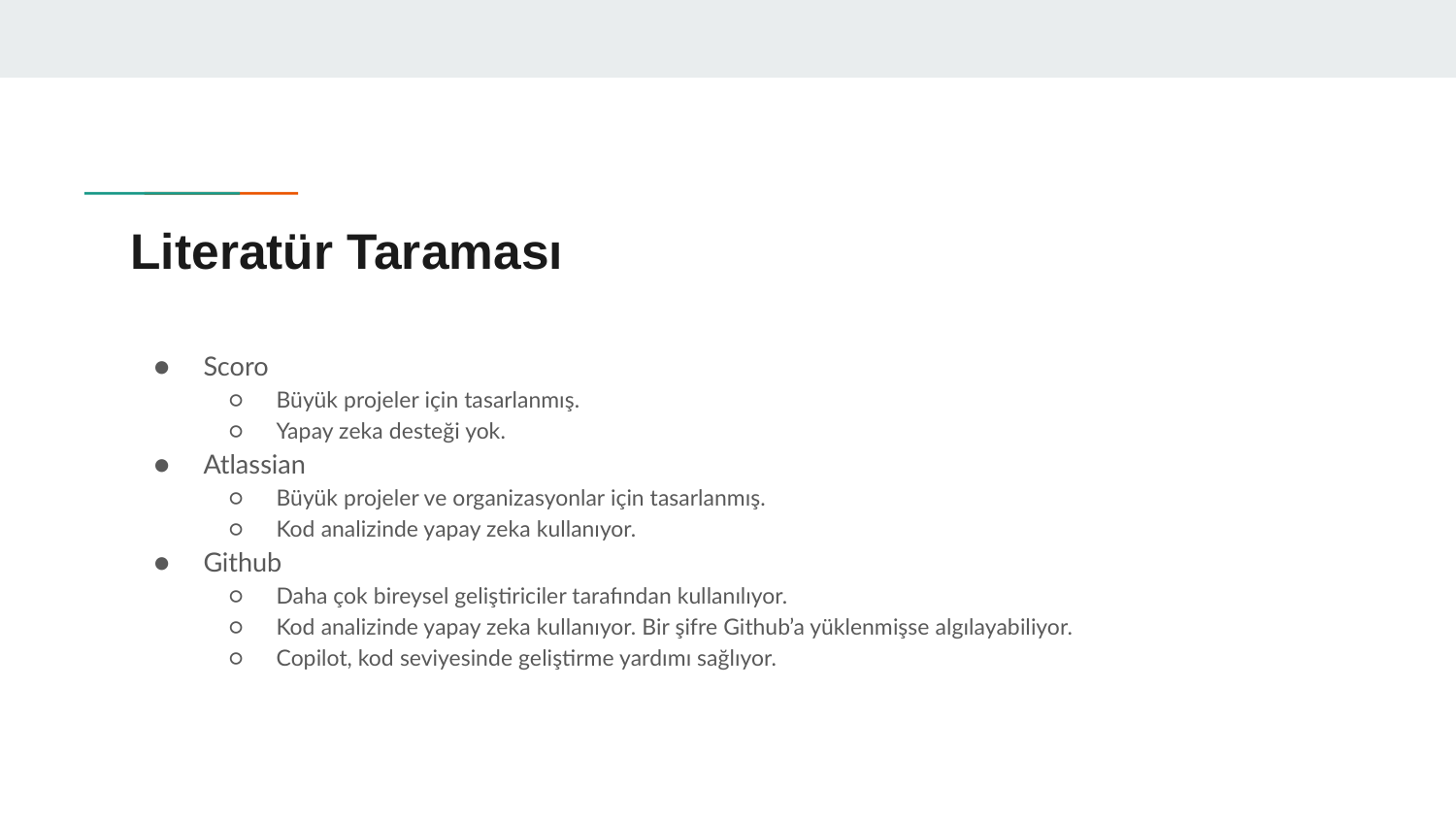

# Literatür Taraması
Scoro
Büyük projeler için tasarlanmış.
Yapay zeka desteği yok.
Atlassian
Büyük projeler ve organizasyonlar için tasarlanmış.
Kod analizinde yapay zeka kullanıyor.
Github
Daha çok bireysel geliştiriciler tarafından kullanılıyor.
Kod analizinde yapay zeka kullanıyor. Bir şifre Github’a yüklenmişse algılayabiliyor.
Copilot, kod seviyesinde geliştirme yardımı sağlıyor.